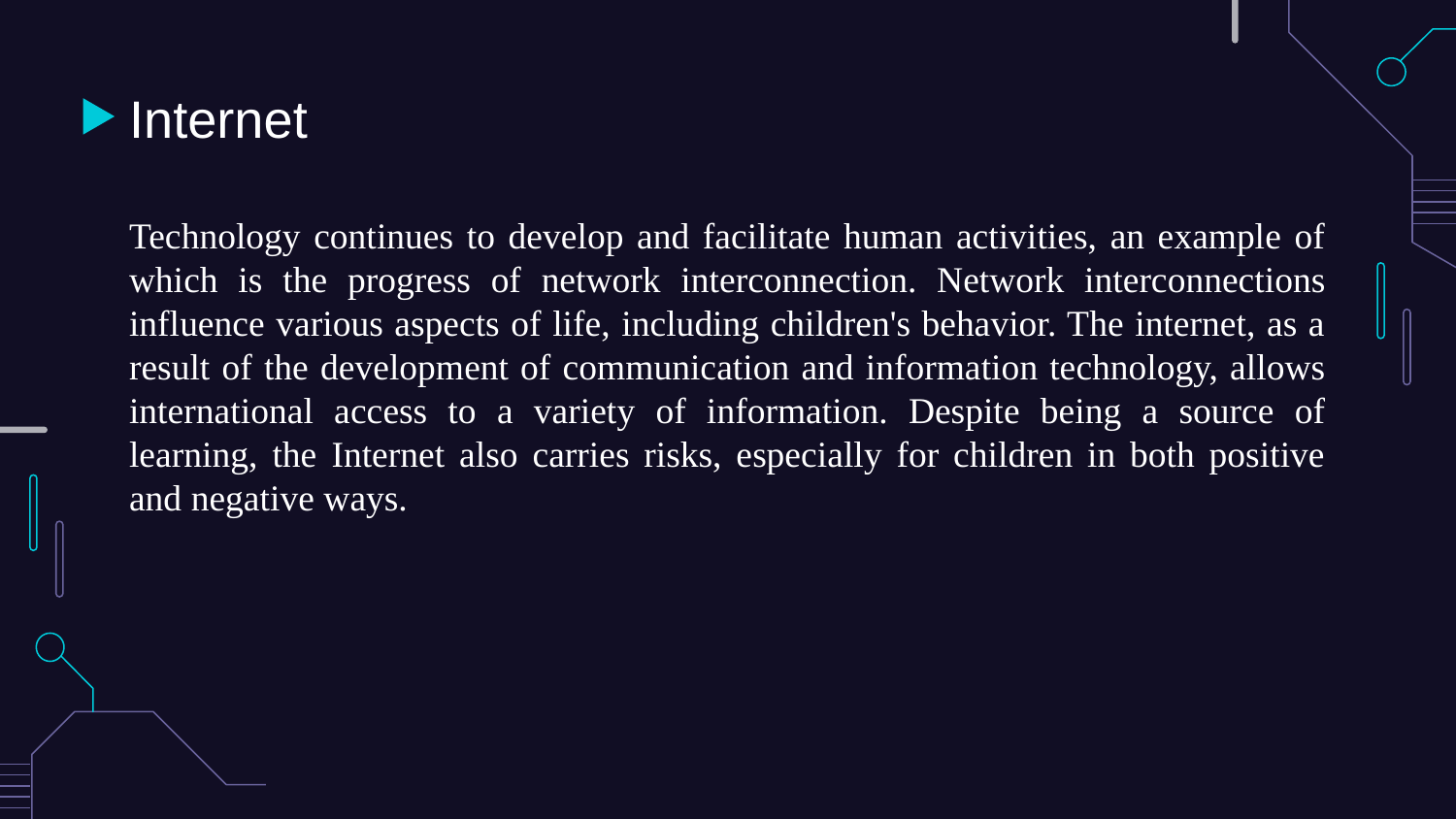

# Internet
Technology continues to develop and facilitate human activities, an example of which is the progress of network interconnection. Network interconnections influence various aspects of life, including children's behavior. The internet, as a result of the development of communication and information technology, allows international access to a variety of information. Despite being a source of learning, the Internet also carries risks, especially for children in both positive and negative ways.